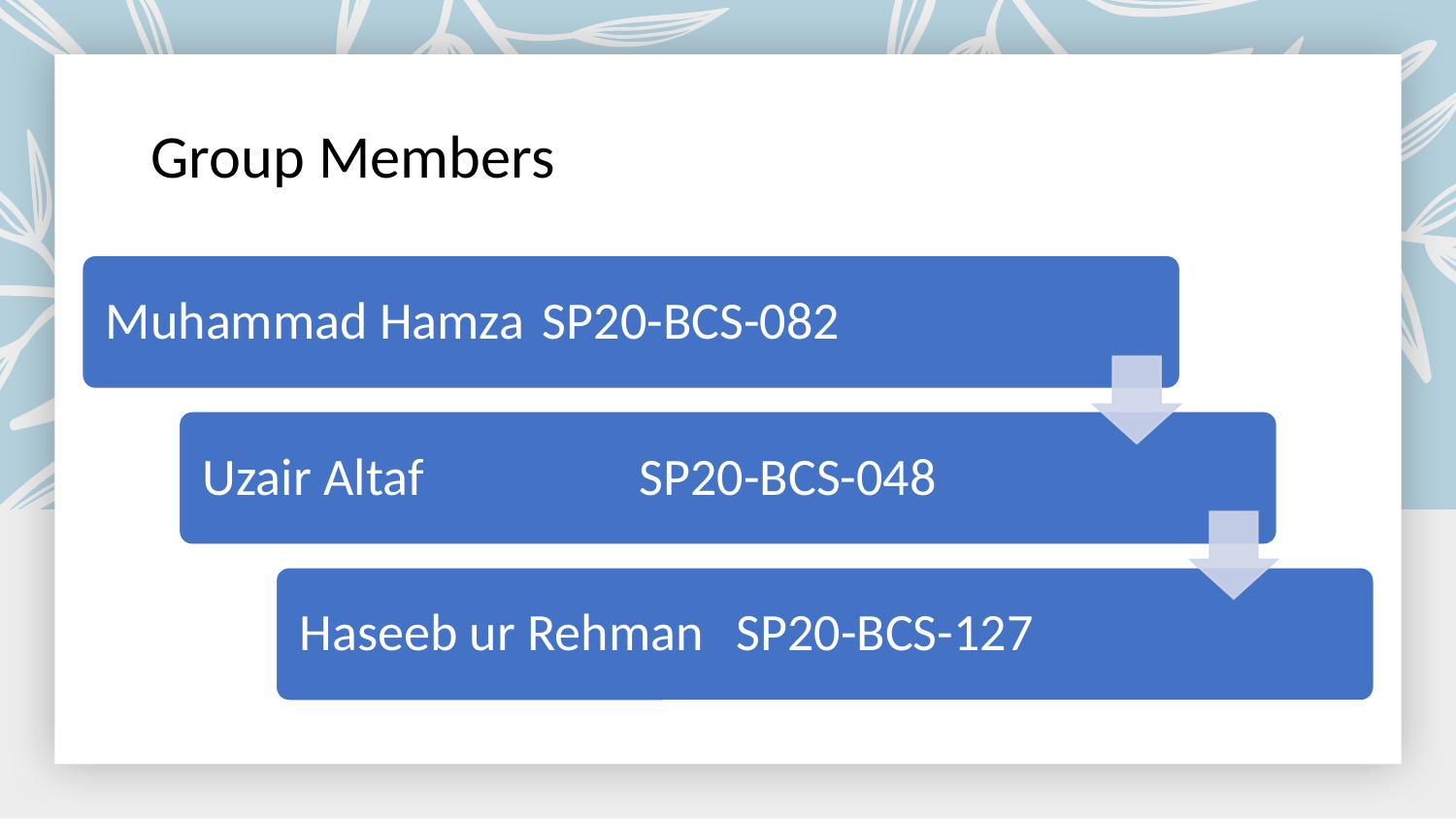

# Group Members
Muhammad Hamza	SP20-BCS-082
Uzair Altaf		SP20-BCS-048
Haseeb ur Rehman	SP20-BCS-127